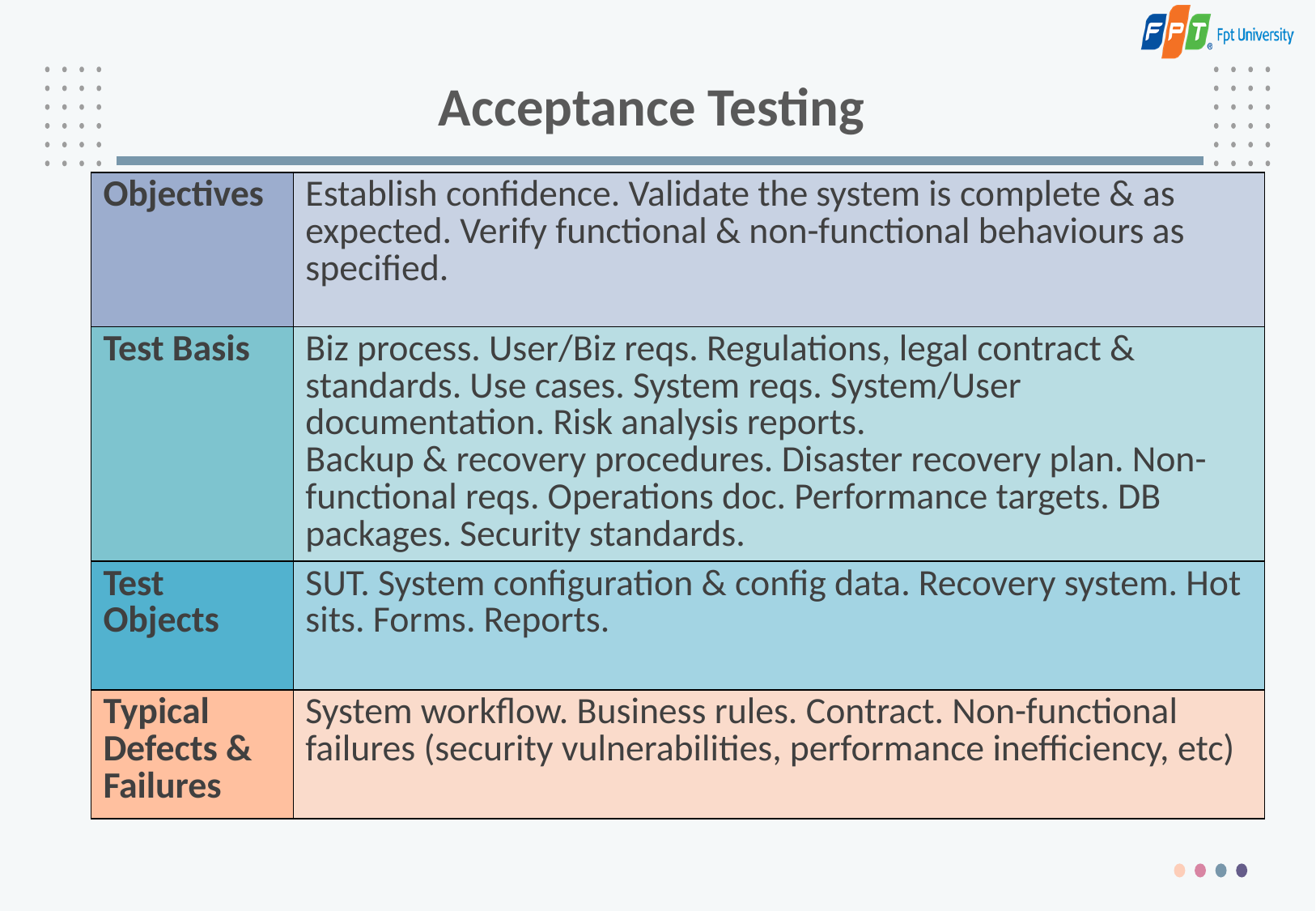

# Acceptance Testing
| Objectives | Establish confidence. Validate the system is complete & as expected. Verify functional & non-functional behaviours as specified. |
| --- | --- |
| Test Basis | Biz process. User/Biz reqs. Regulations, legal contract & standards. Use cases. System reqs. System/User documentation. Risk analysis reports. Backup & recovery procedures. Disaster recovery plan. Non-functional reqs. Operations doc. Performance targets. DB packages. Security standards. |
| Test Objects | SUT. System configuration & config data. Recovery system. Hot sits. Forms. Reports. |
| Typical Defects & Failures | System workflow. Business rules. Contract. Non-functional failures (security vulnerabilities, performance inefficiency, etc) |